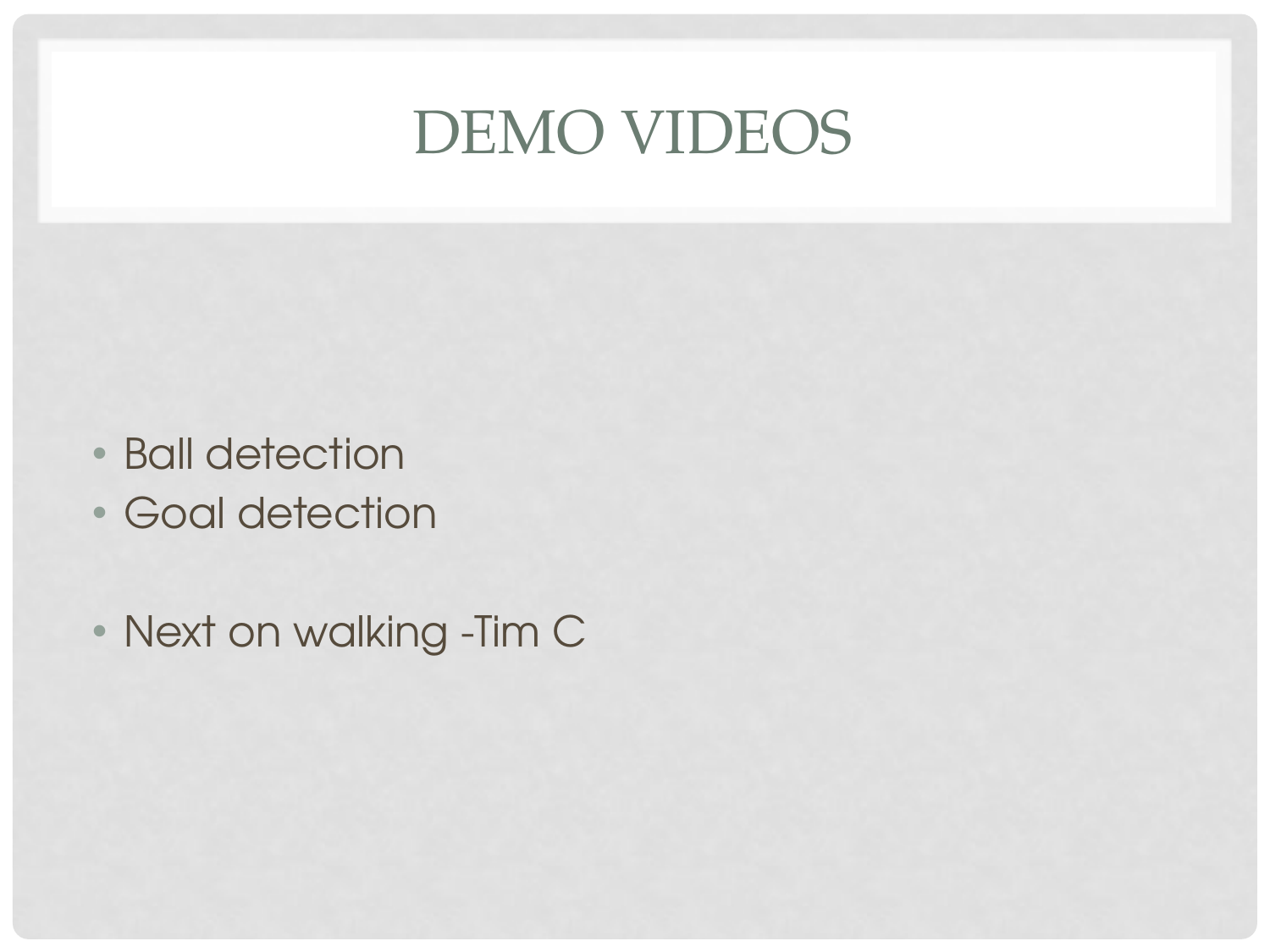

# DEMO VIDEOS

Ball detection
Goal detection

Next on walking -Tim C